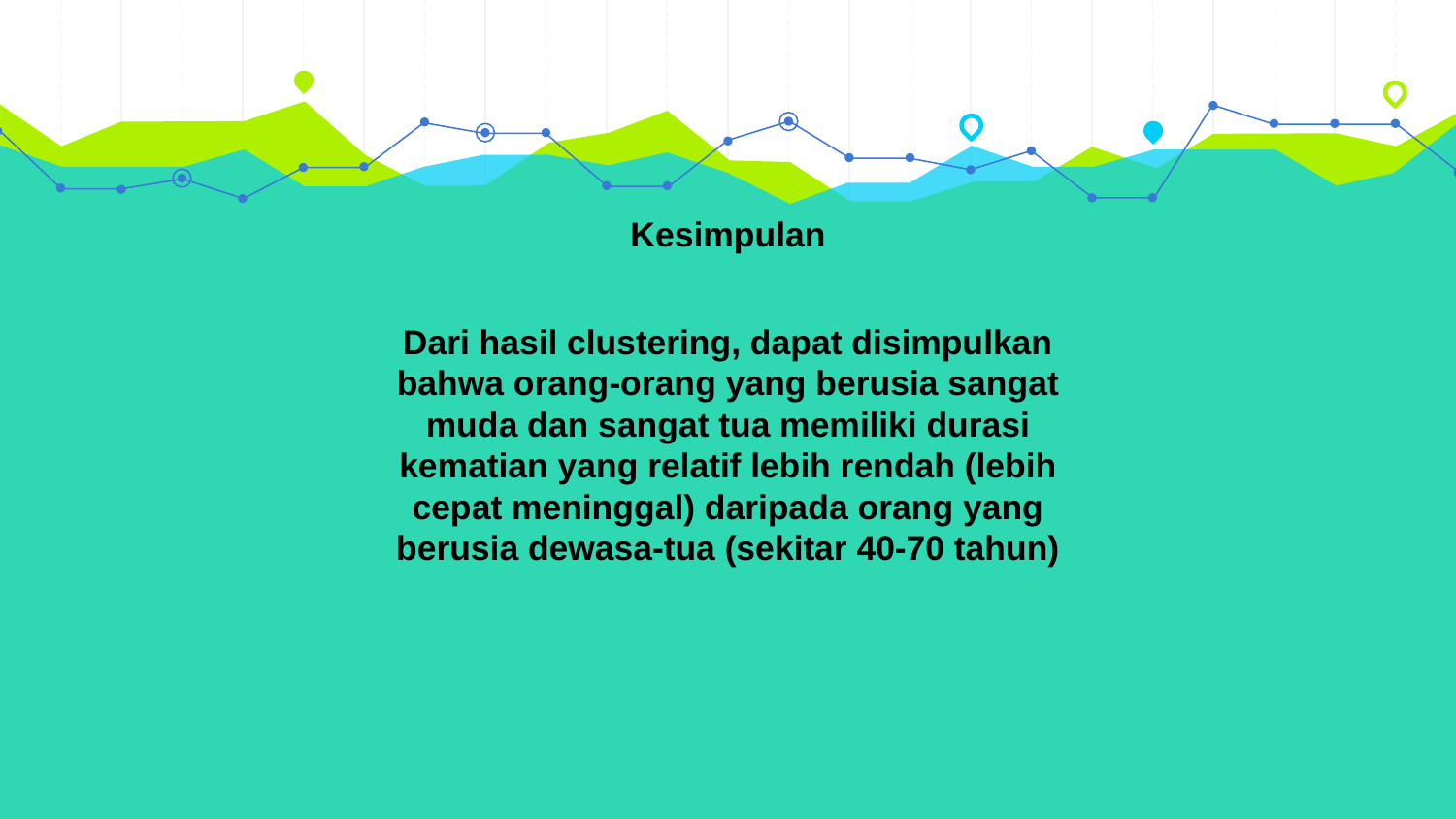

Kesimpulan
Dari hasil clustering, dapat disimpulkan bahwa orang-orang yang berusia sangat muda dan sangat tua memiliki durasi kematian yang relatif lebih rendah (lebih cepat meninggal) daripada orang yang berusia dewasa-tua (sekitar 40-70 tahun)